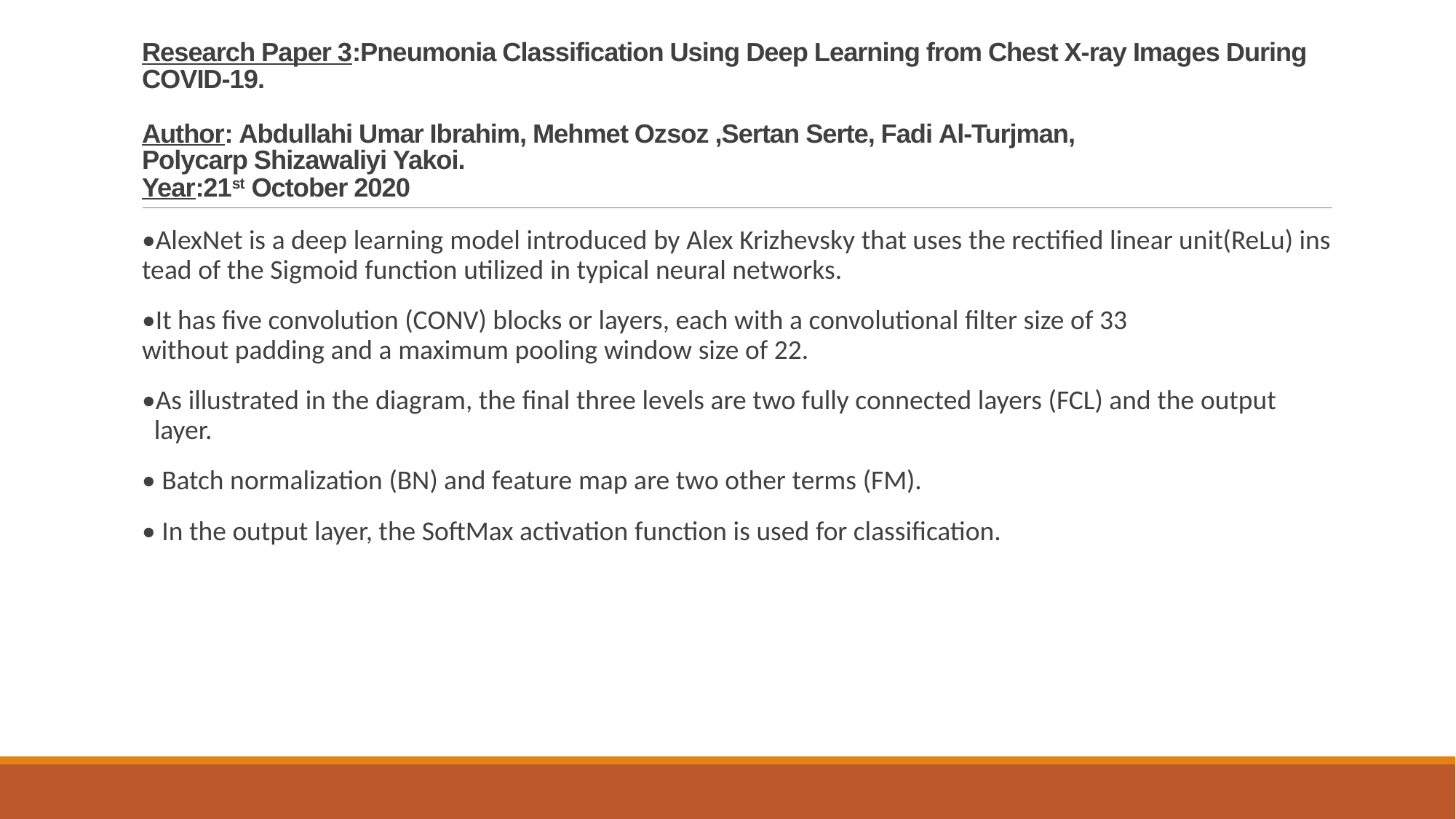

# Research Paper 3:Pneumonia Classification Using Deep Learning from Chest X‑ray Images During COVID‑19. Author: Abdullahi Umar Ibrahim, Mehmet Ozsoz ,Sertan Serte, Fadi Al‑Turjman, Polycarp Shizawaliyi Yakoi. Year:21st October 2020
•AlexNet is a deep learning model introduced by Alex Krizhevsky that uses the rectified linear unit(ReLu) instead of the Sigmoid function utilized in typical neural networks.
•It has five convolution (CONV) blocks or layers, each with a convolutional filter size of 33  without padding and a maximum pooling window size of 22.
•As illustrated in the diagram, the final three levels are two fully connected layers (FCL) and the output           layer.
• Batch normalization (BN) and feature map are two other terms (FM).
• In the output layer, the SoftMax activation function is used for classification.